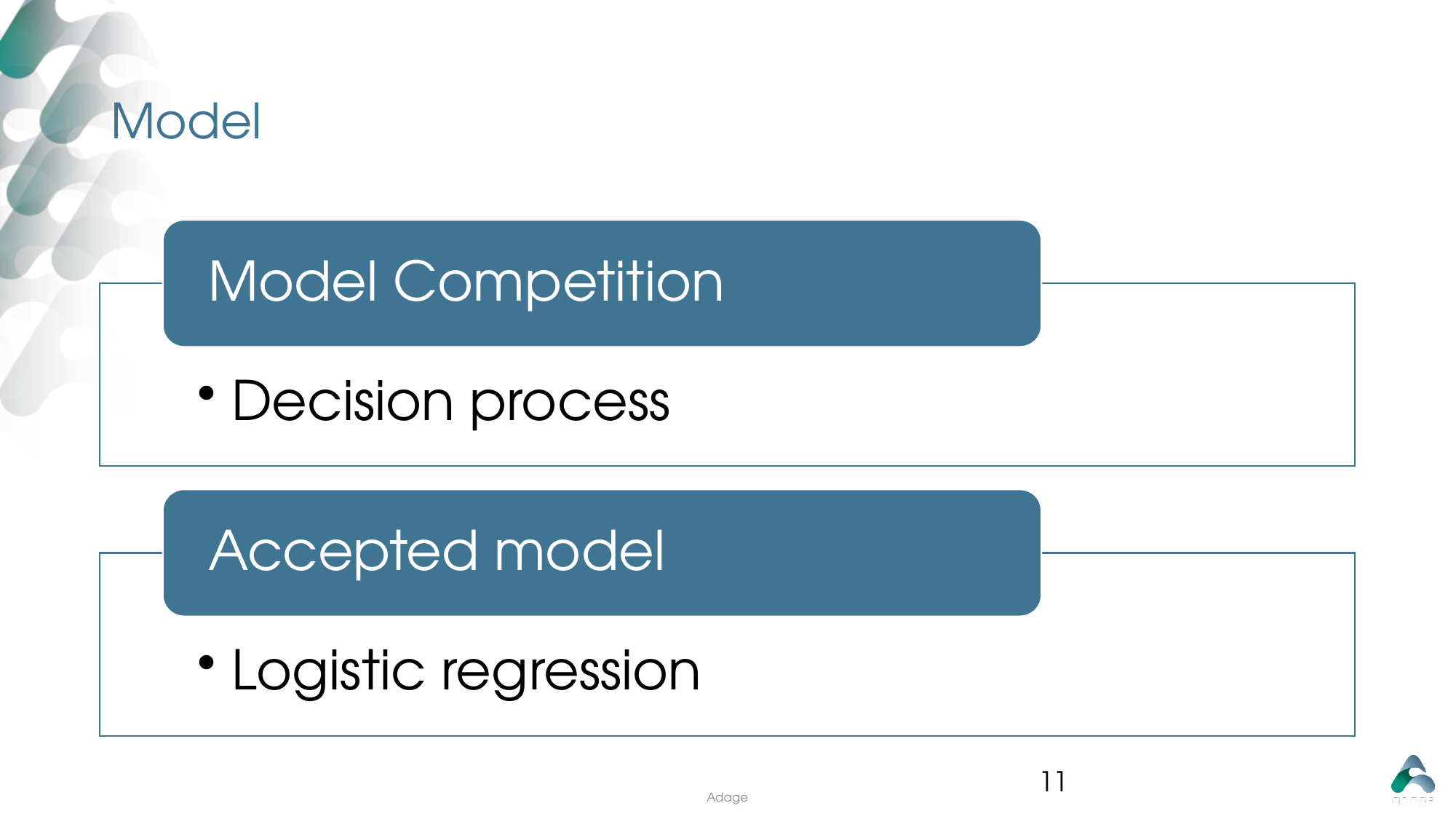

# Model
Decision process
Model Competition
Logistic regression
Accepted model
11
Adage